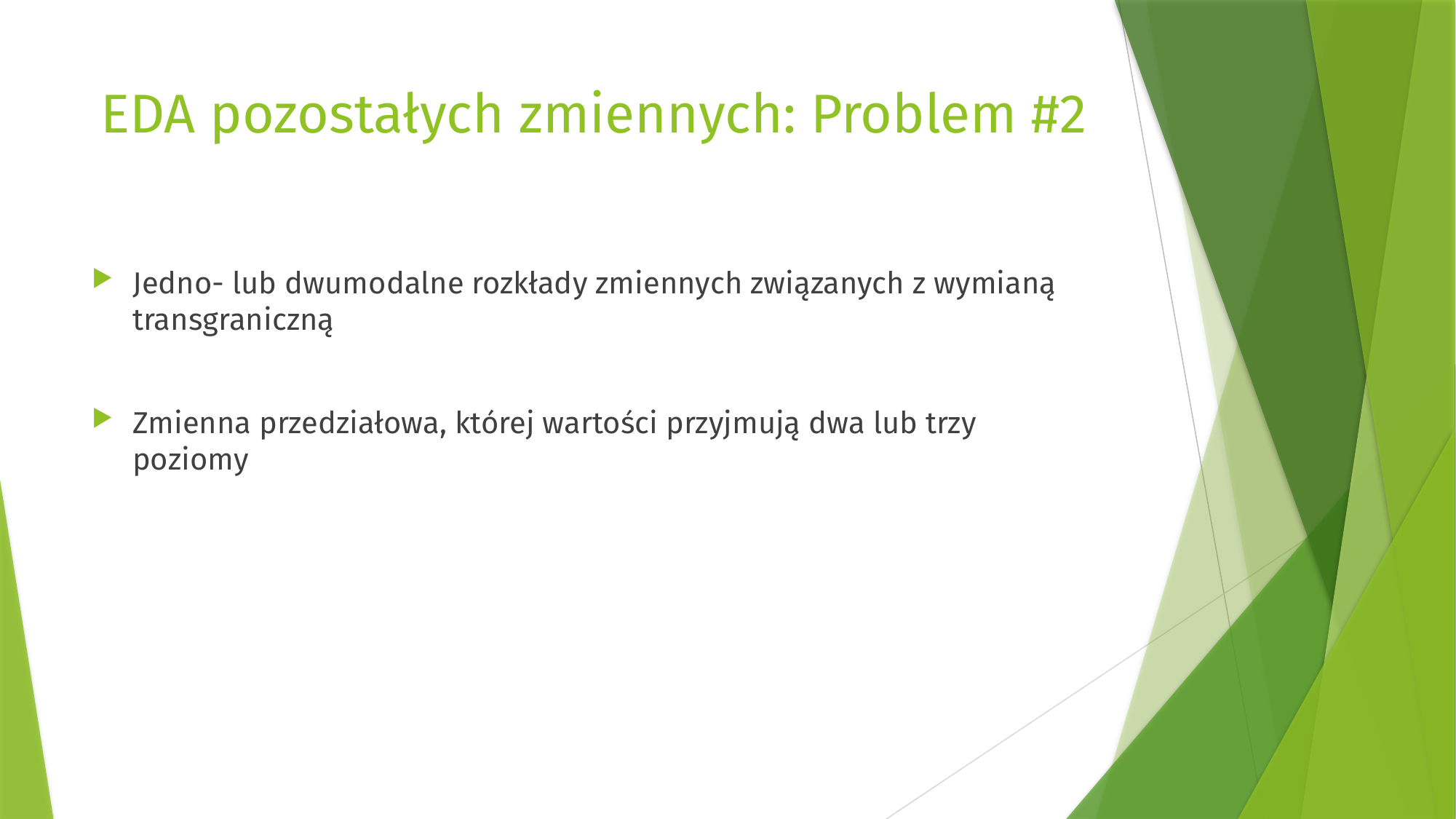

# EDA pozostałych zmiennych: Problem #2
Jedno- lub dwumodalne rozkłady zmiennych związanych z wymianą transgraniczną

Zmienna przedziałowa, której wartości przyjmują dwa lub trzy poziomy